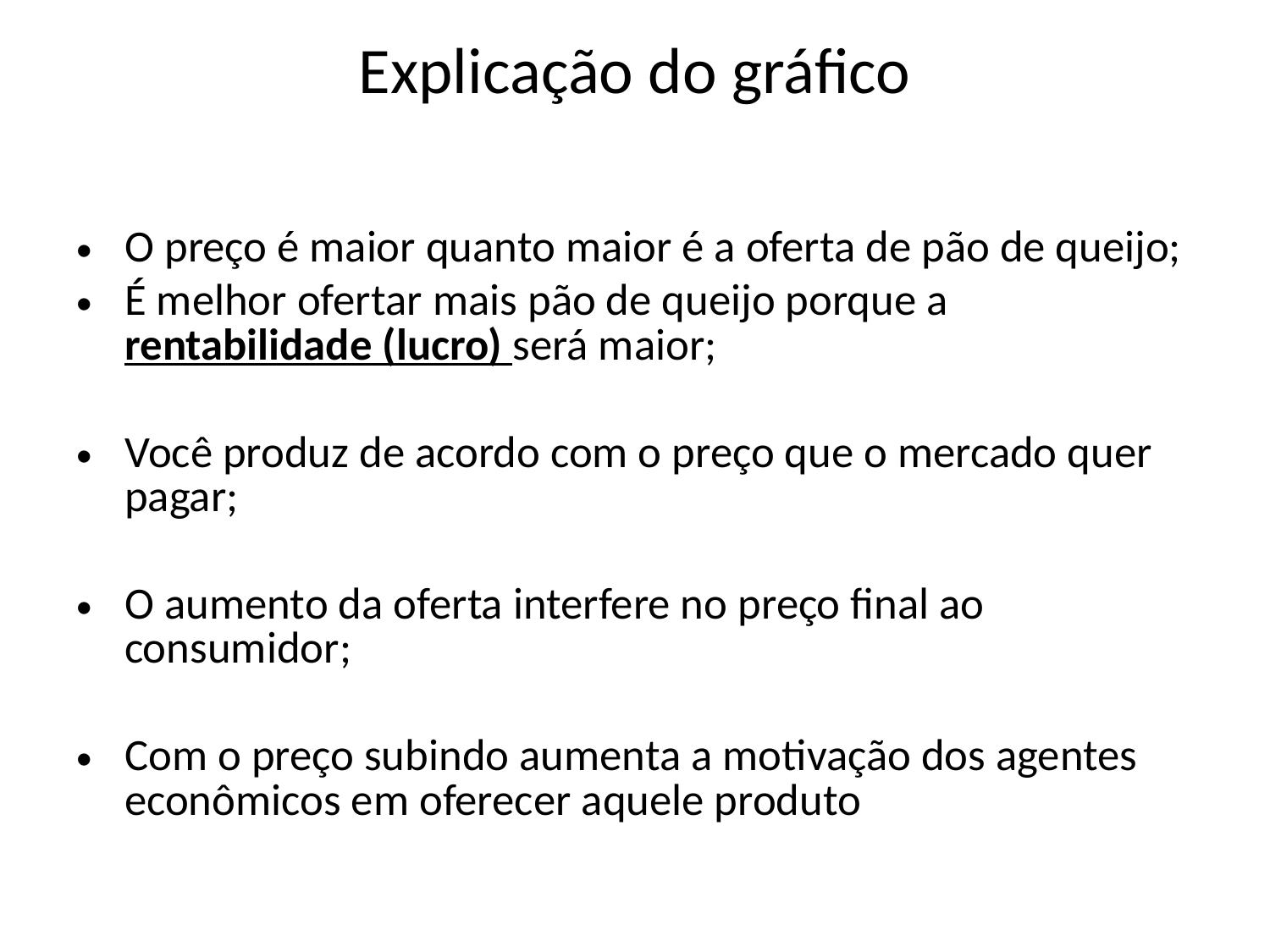

# Explicação do gráfico
O preço é maior quanto maior é a oferta de pão de queijo;
É melhor ofertar mais pão de queijo porque a rentabilidade (lucro) será maior;

Você produz de acordo com o preço que o mercado quer pagar;

O aumento da oferta interfere no preço final ao consumidor;

Com o preço subindo aumenta a motivação dos agentes econômicos em oferecer aquele produto